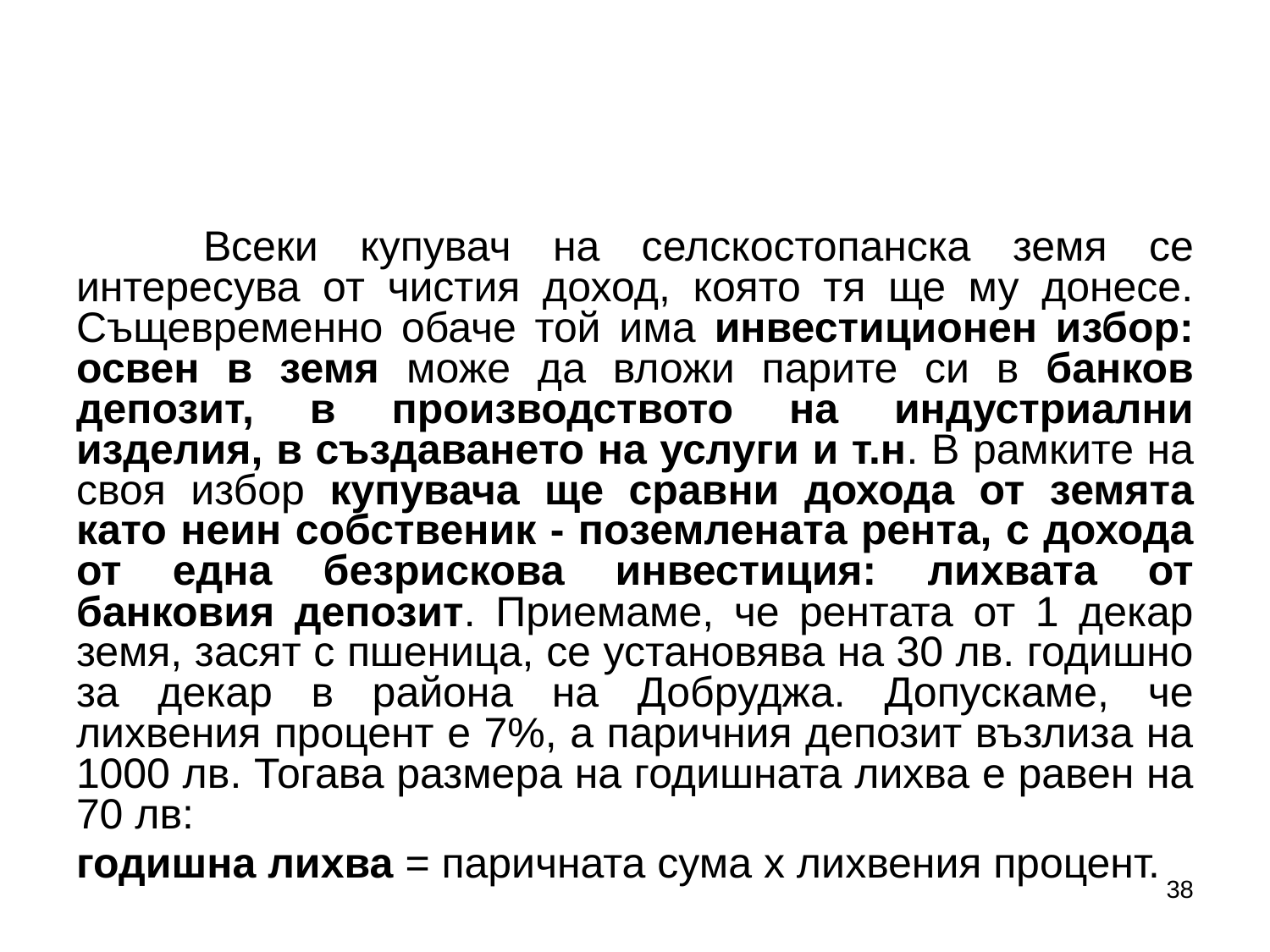

#
	Всеки купувач на селскостопанска земя се интересува от чистия доход, която тя ще му донесе. Същевременно обаче той има инвестиционен избор: освен в земя може да вложи парите си в банков депозит, в производството на индустриални изделия, в създаването на услуги и т.н. В рамките на своя избор купувача ще сравни дохода от земята като неин собственик - поземлената рента, с дохода от една безрискова инвестиция: лихвата от банковия депозит. Приемаме, че рентата от 1 декар земя, засят с пшеница, се установява на 30 лв. годишно за декар в района на Добруджа. Допускаме, че лихвения процент е 7%, а паричния депозит възлиза на 1000 лв. Тогава размера на годишната лихва е равен на 70 лв:
годишна лихва = паричната сума х лихвения процент.
38